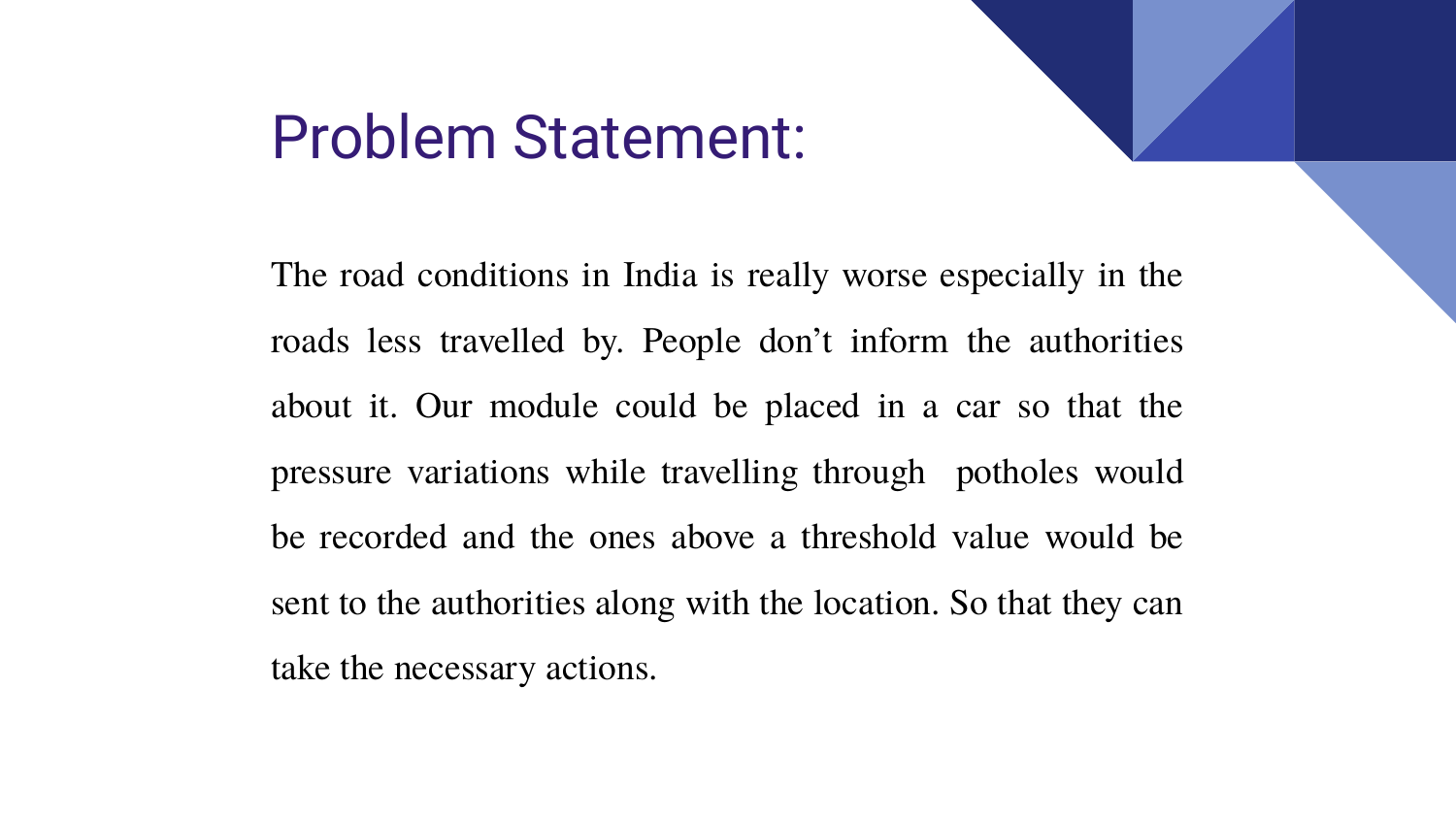

Problem Statement:

The road conditions in India is really worse especially in the roads less travelled by. People don’t inform the authorities about it. Our module could be placed in a car so that the pressure variations while travelling through  potholes would be recorded and the ones above a threshold value would be sent to the authorities along with the location. So that they can take the necessary actions.
#